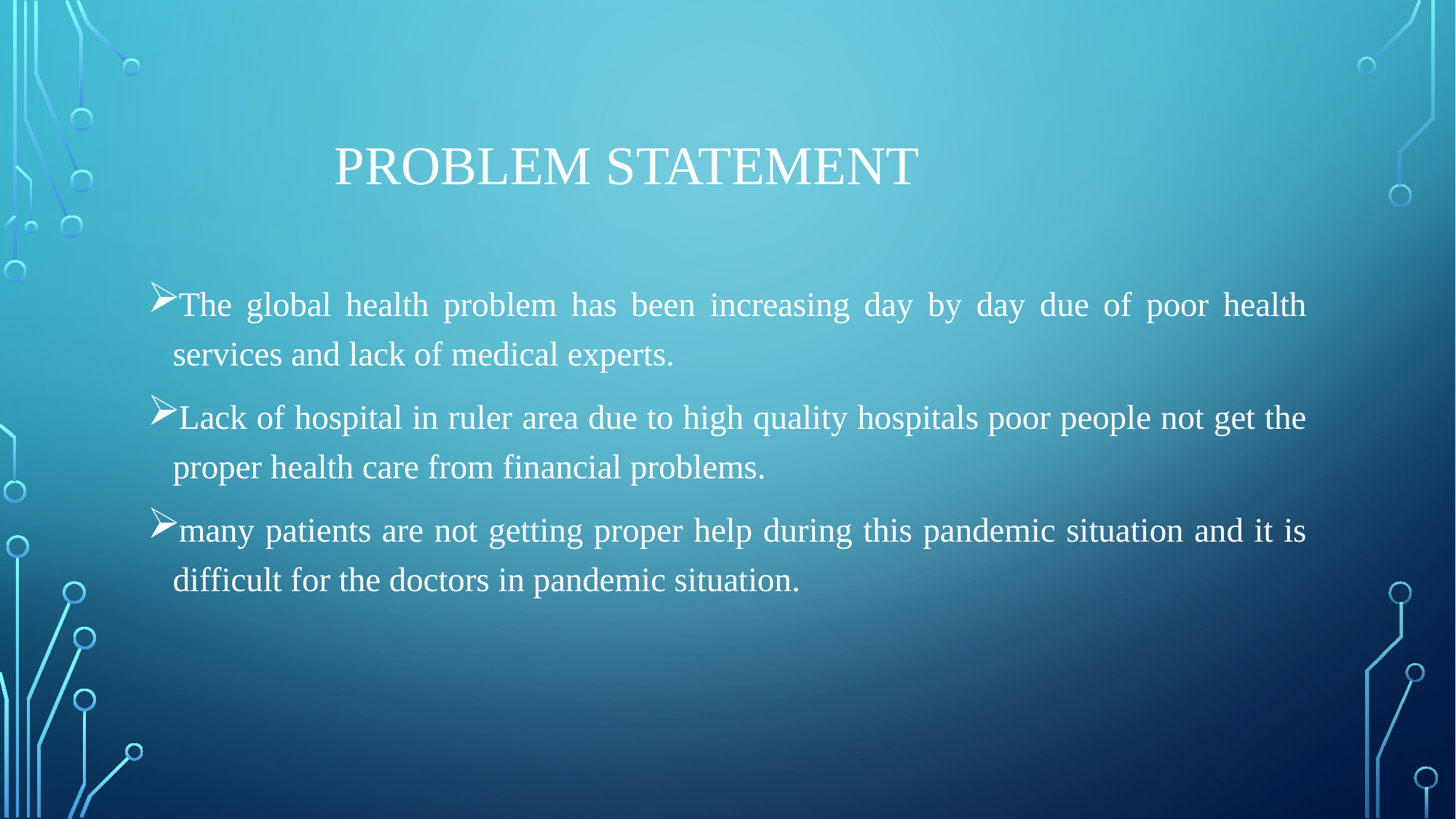

# PROBLEM STATEMENT
The global health problem has been increasing day by day due of poor health services and lack of medical experts.
Lack of hospital in ruler area due to high quality hospitals poor people not get the proper health care from financial problems.
many patients are not getting proper help during this pandemic situation and it is difficult for the doctors in pandemic situation.